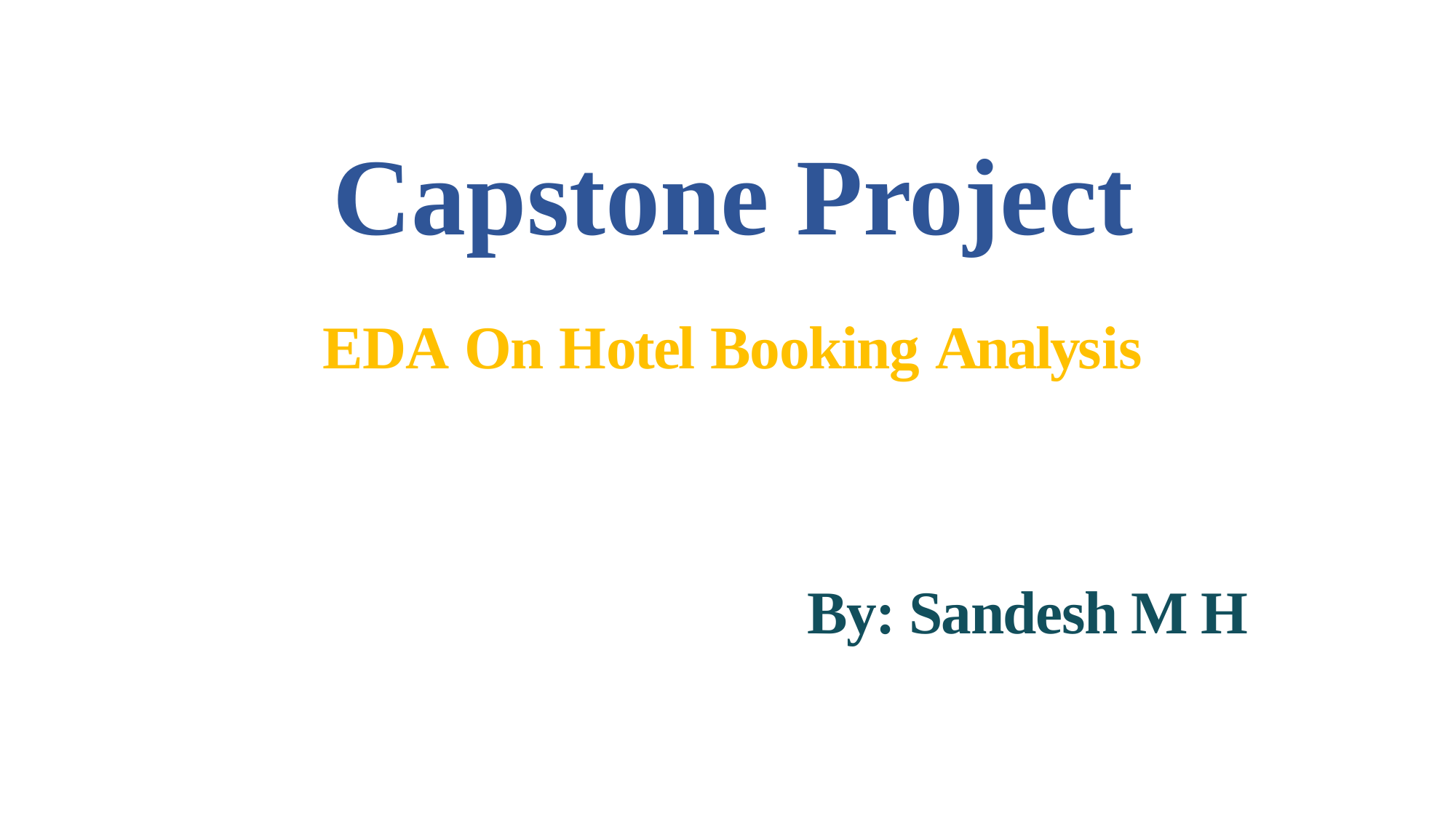

# Capstone Project
EDA On Hotel Booking Analysis

By: Sandesh M H